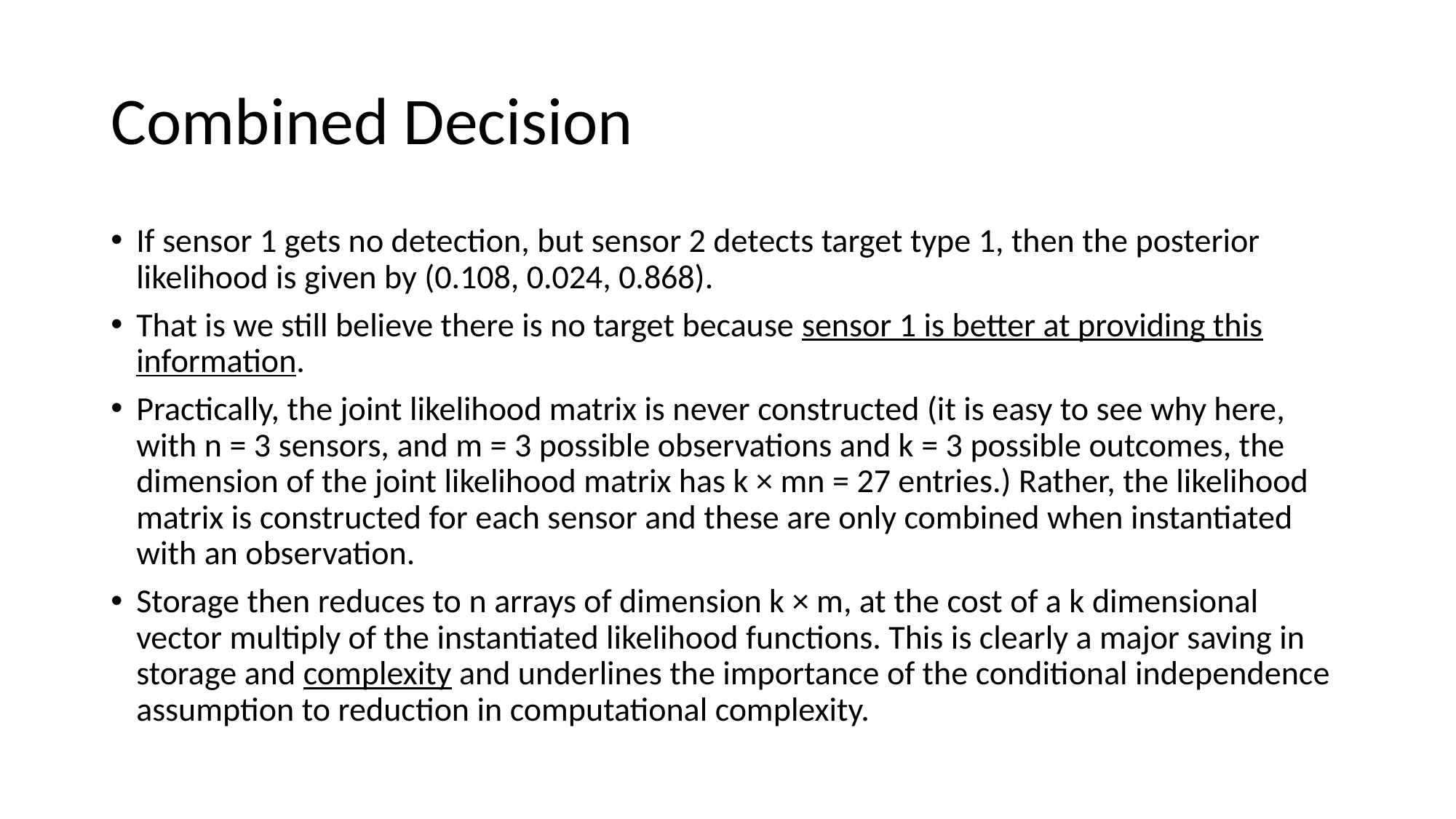

# Combined Decision
If sensor 1 gets no detection, but sensor 2 detects target type 1, then the posterior likelihood is given by (0.108, 0.024, 0.868).
That is we still believe there is no target because sensor 1 is better at providing this information.
Practically, the joint likelihood matrix is never constructed (it is easy to see why here, with n = 3 sensors, and m = 3 possible observations and k = 3 possible outcomes, the dimension of the joint likelihood matrix has k × mn = 27 entries.) Rather, the likelihood matrix is constructed for each sensor and these are only combined when instantiated with an observation.
Storage then reduces to n arrays of dimension k × m, at the cost of a k dimensional vector multiply of the instantiated likelihood functions. This is clearly a major saving in storage and complexity and underlines the importance of the conditional independence assumption to reduction in computational complexity.